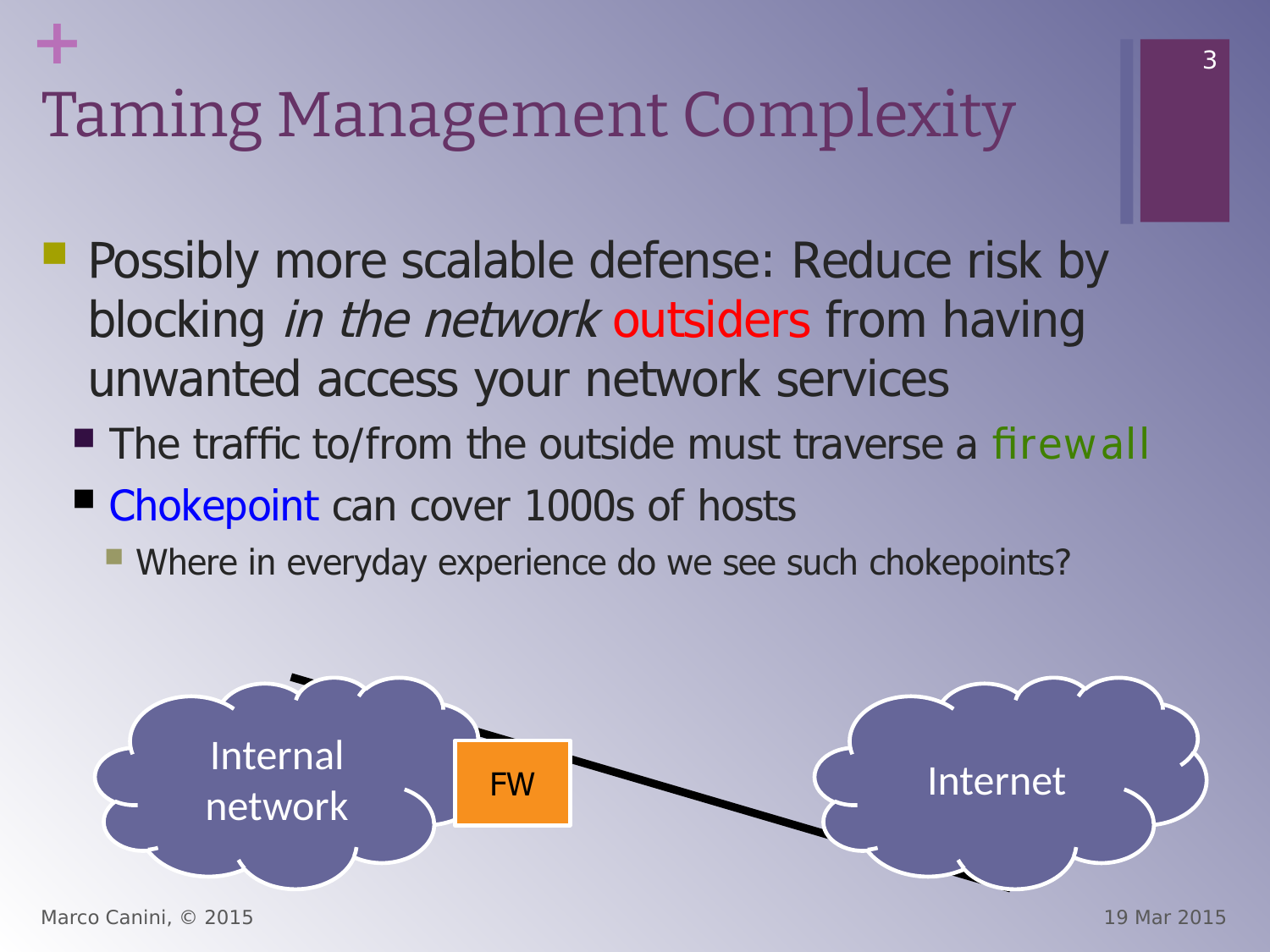

3
# Taming Management Complexity
Possibly more scalable defense: Reduce risk by blocking in the network outsiders from having unwanted access your network services
The traffic to/from the outside must traverse a firewall
Chokepoint can cover 1000s of hosts
Where in everyday experience do we see such chokepoints?
Internal network
Internet
FW
Marco Canini, © 2015
19 Mar 2015